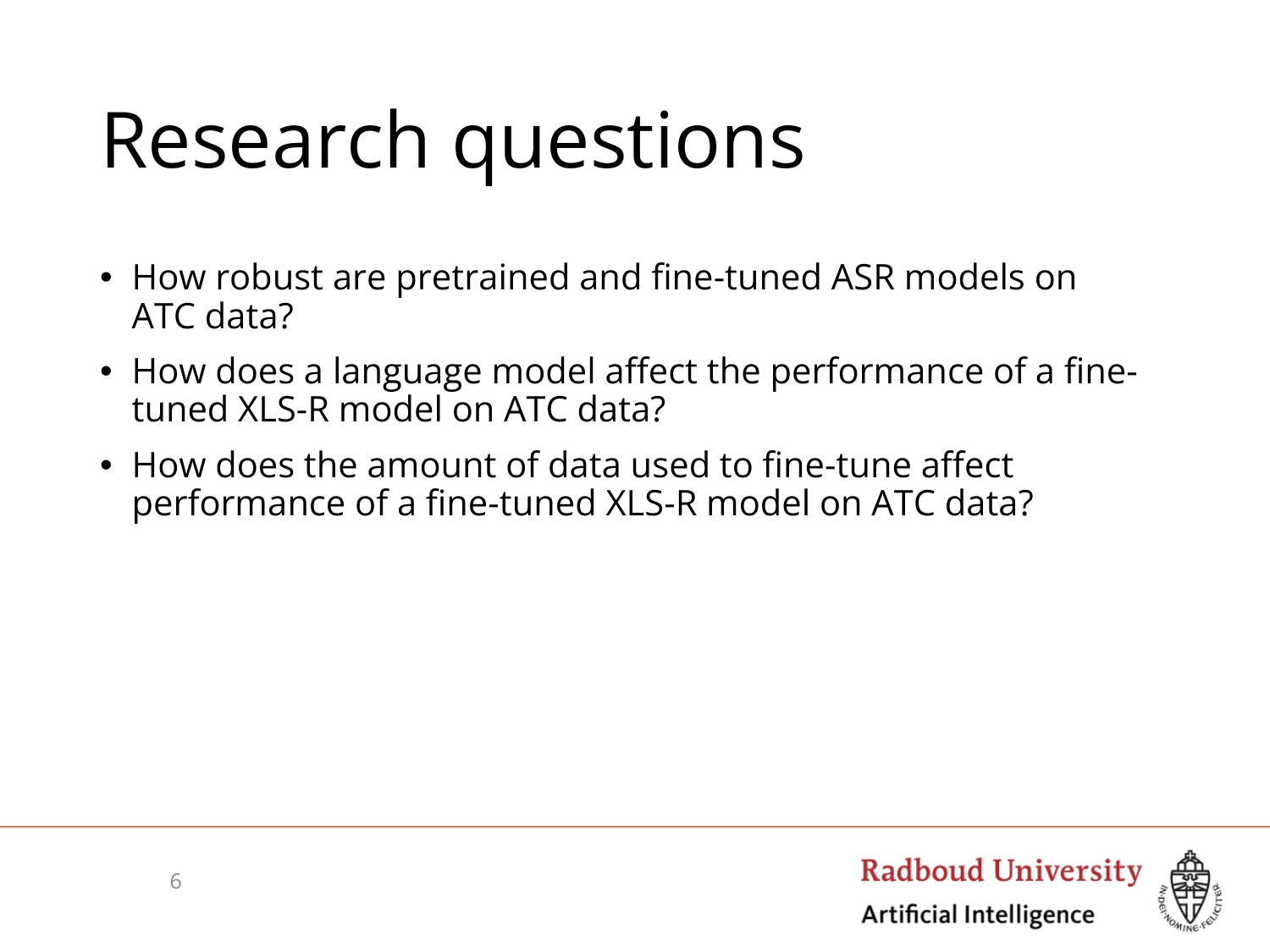

# Research questions
How robust are pretrained and fine-tuned ASR models on ATC data?
How does a language model affect the performance of a fine-tuned XLS-R model on ATC data?
How does the amount of data used to fine-tune affect performance of a fine-tuned XLS-R model on ATC data?
6